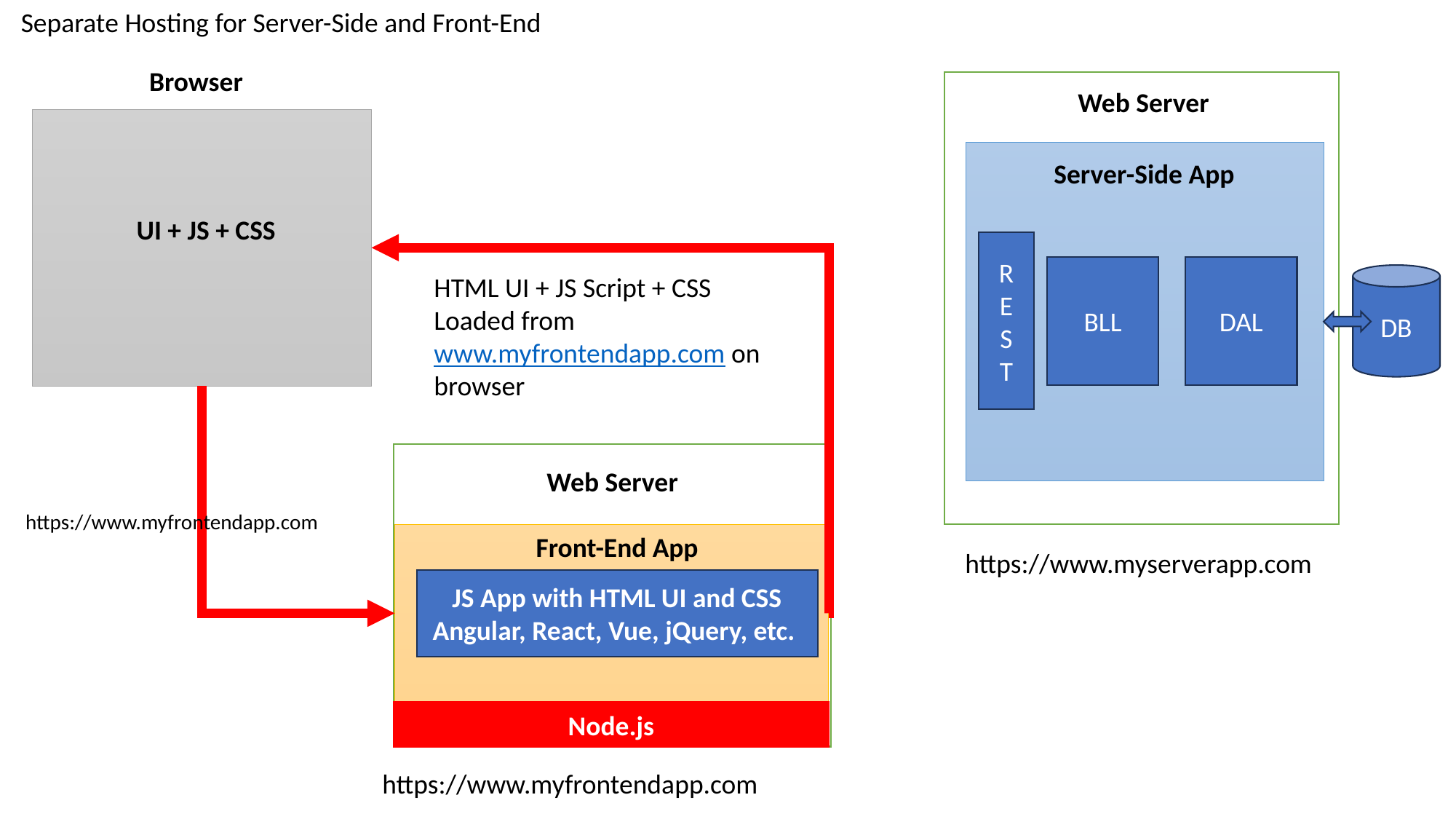

Separate Hosting for Server-Side and Front-End
Browser

Web Server

Server-Side App
UI + JS + CSS
R
E
S
T
BLL
DAL
HTML UI + JS Script + CSS
Loaded from www.myfrontendapp.com on browser
DB

Web Server
https://www.myfrontendapp.com

Front-End App
https://www.myserverapp.com
JS App with HTML UI and CSS
Angular, React, Vue, jQuery, etc.
Node.js
https://www.myfrontendapp.com